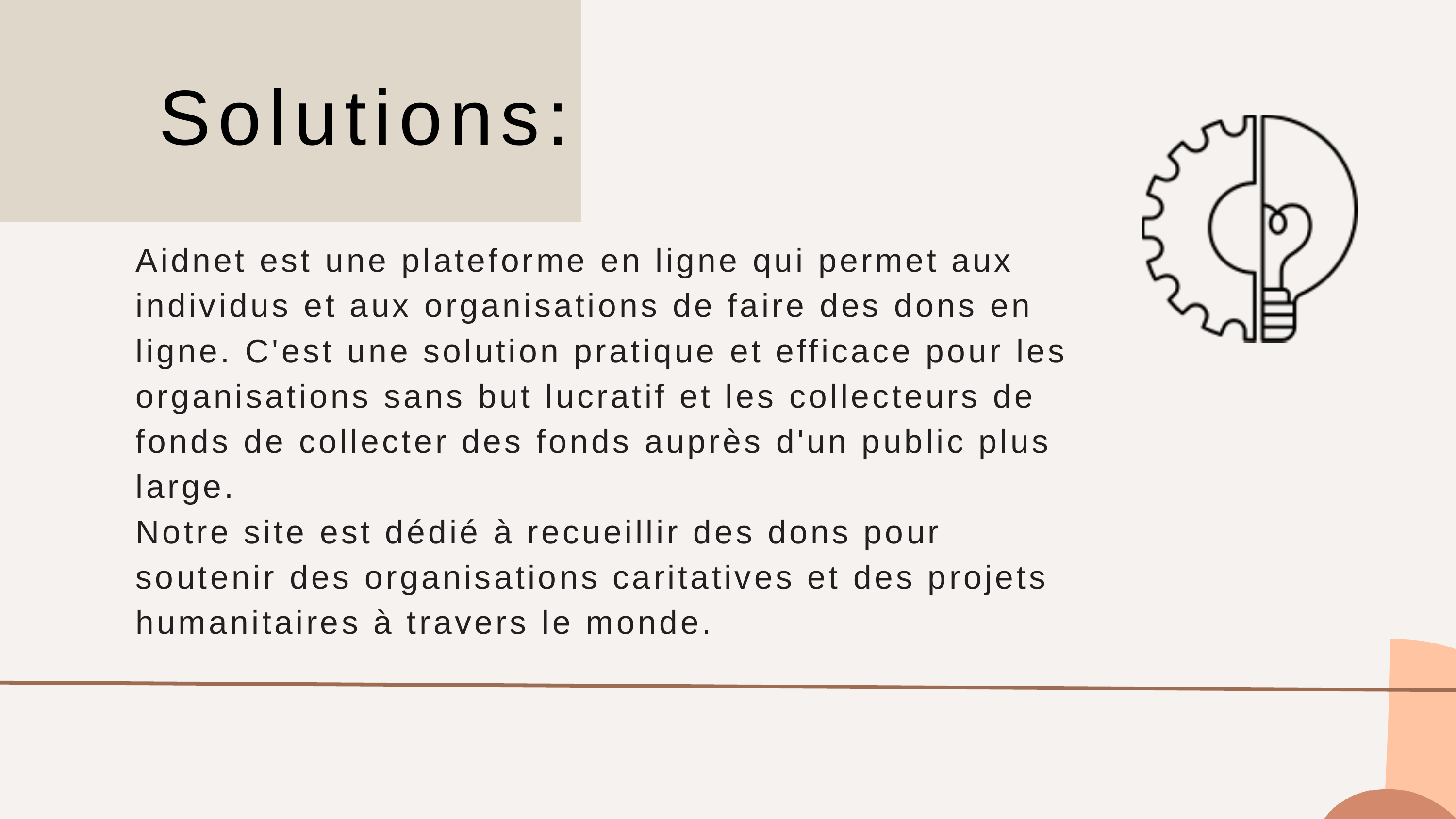

Solutions:

Aidnet est une plateforme en ligne qui permet aux individus et aux organisations de faire des dons en ligne. C'est une solution pratique et efficace pour les organisations sans but lucratif et les collecteurs de fonds de collecter des fonds auprès d'un public plus large.
Notre site est dédié à recueillir des dons pour soutenir des organisations caritatives et des projets humanitaires à travers le monde.